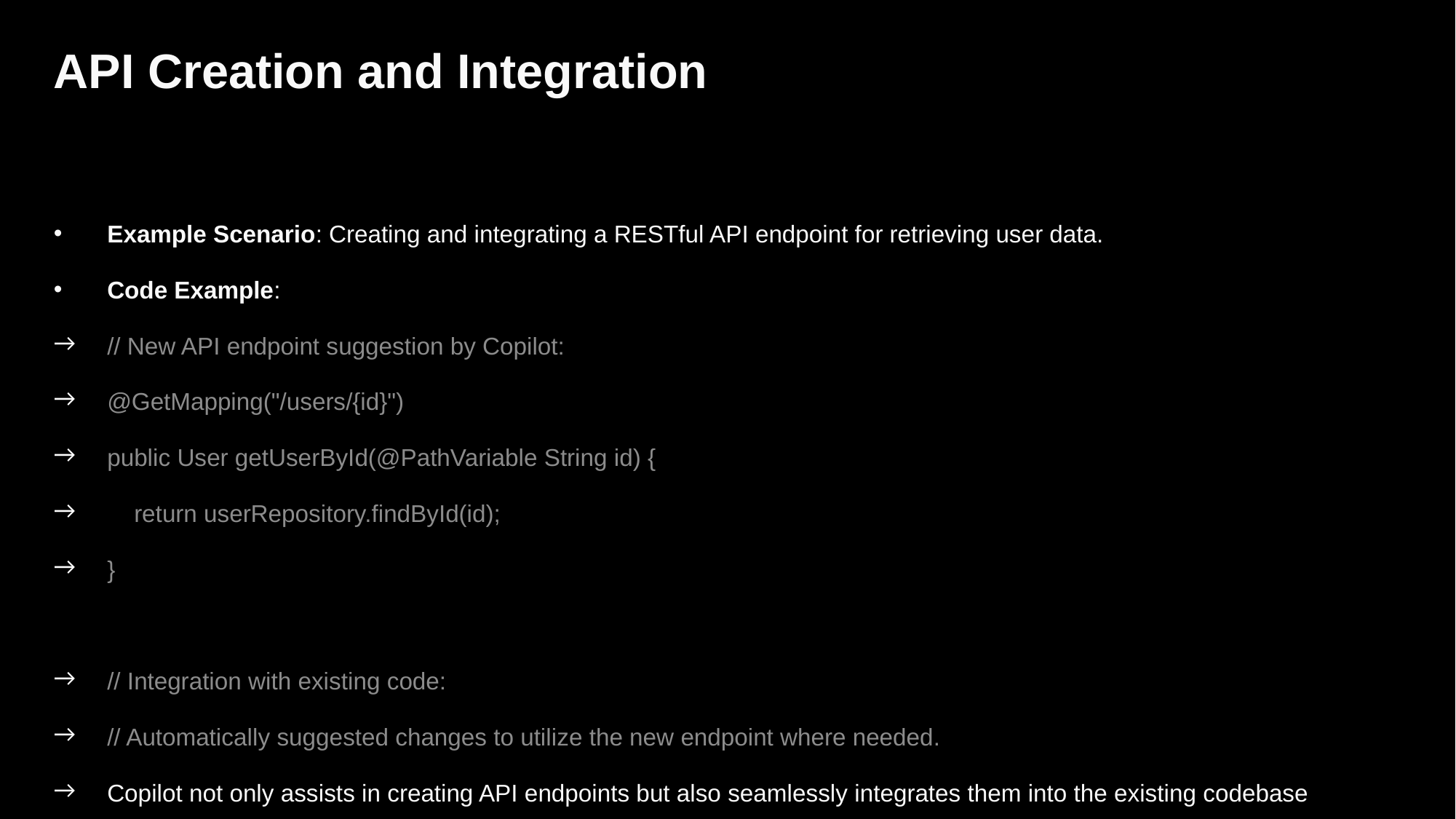

# API Creation and Integration
Example Scenario: Creating and integrating a RESTful API endpoint for retrieving user data.
Code Example:
// New API endpoint suggestion by Copilot:
@GetMapping("/users/{id}")
public User getUserById(@PathVariable String id) {
    return userRepository.findById(id);
}

// Integration with existing code:
// Automatically suggested changes to utilize the new endpoint where needed.
Copilot not only assists in creating API endpoints but also seamlessly integrates them into the existing codebase